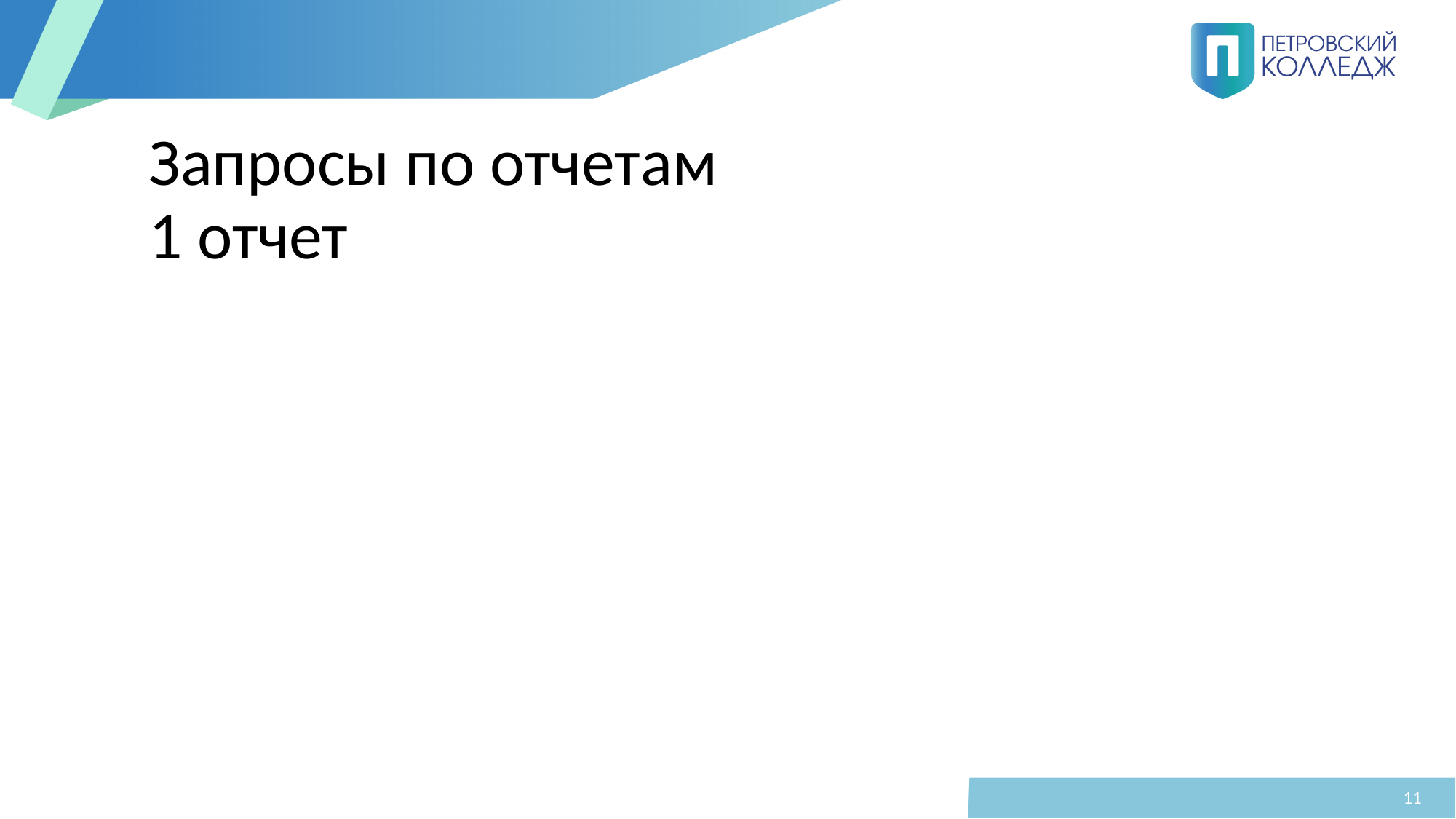

# Запросы по отчетам
1 отчет
11